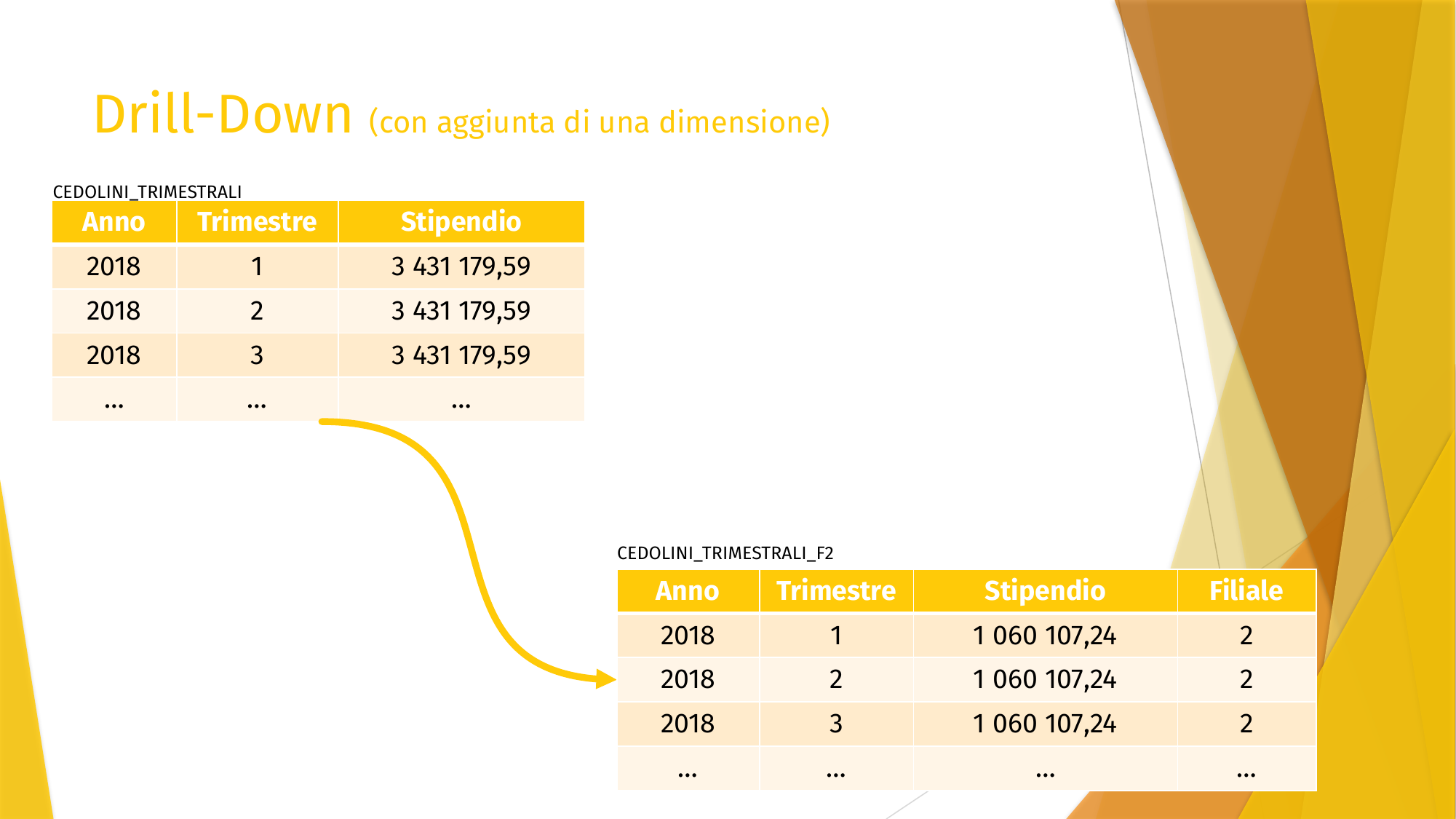

# Drill-Down (con aggiunta di una dimensione)
CEDOLINI_TRIMESTRALI
| Anno | Trimestre | Stipendio |
| --- | --- | --- |
| 2018 | 1 | 3 431 179,59 |
| 2018 | 2 | 3 431 179,59 |
| 2018 | 3 | 3 431 179,59 |
| … | … | … |
CEDOLINI_TRIMESTRALI_F2
| Anno | Trimestre | Stipendio | Filiale |
| --- | --- | --- | --- |
| 2018 | 1 | 1 060 107,24 | 2 |
| 2018 | 2 | 1 060 107,24 | 2 |
| 2018 | 3 | 1 060 107,24 | 2 |
| … | … | … | … |